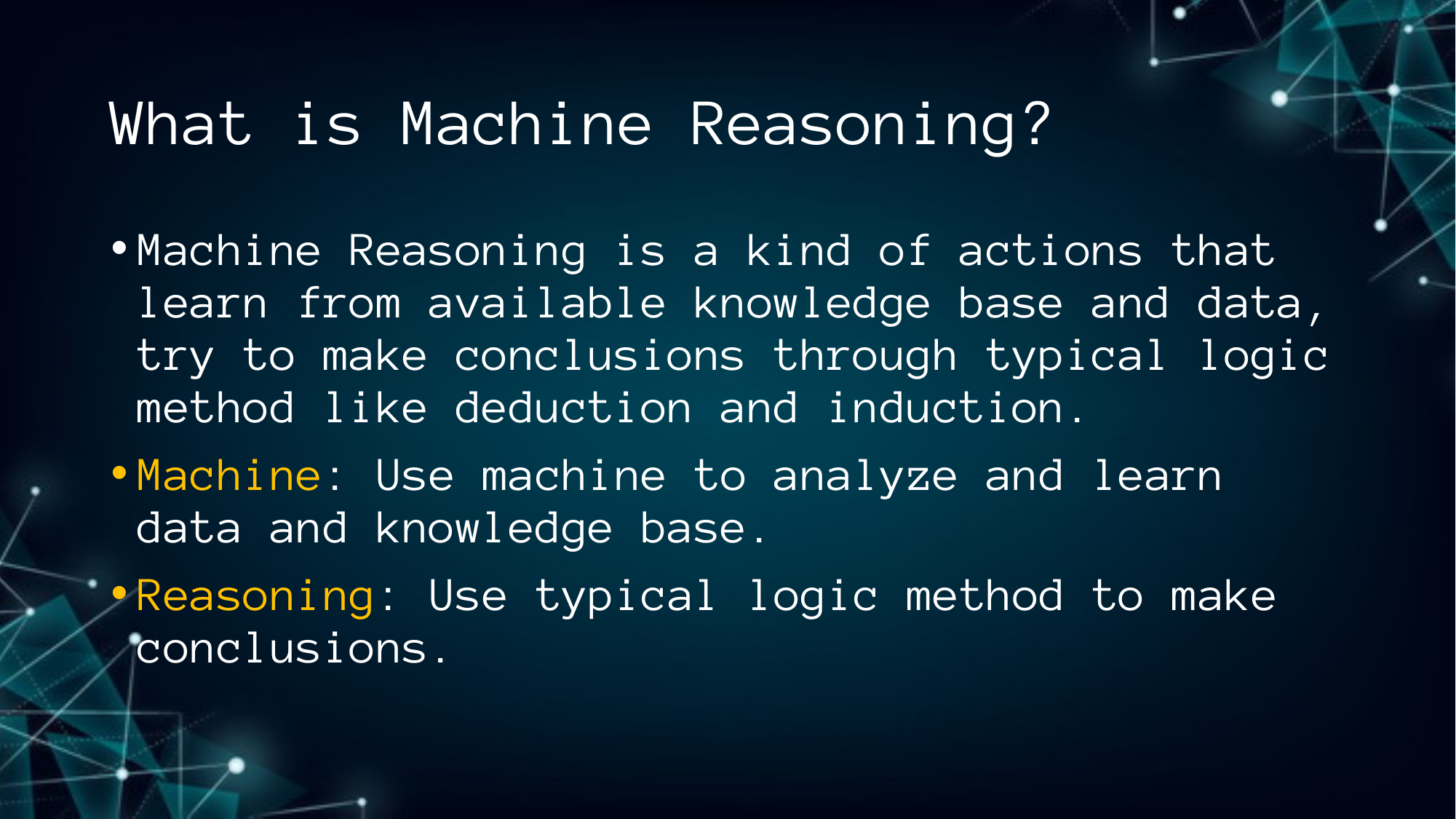

# What is Machine Reasoning?
Machine Reasoning is a kind of actions that learn from available knowledge base and data, try to make conclusions through typical logic method like deduction and induction.
Machine: Use machine to analyze and learn data and knowledge base.
Reasoning: Use typical logic method to make conclusions.